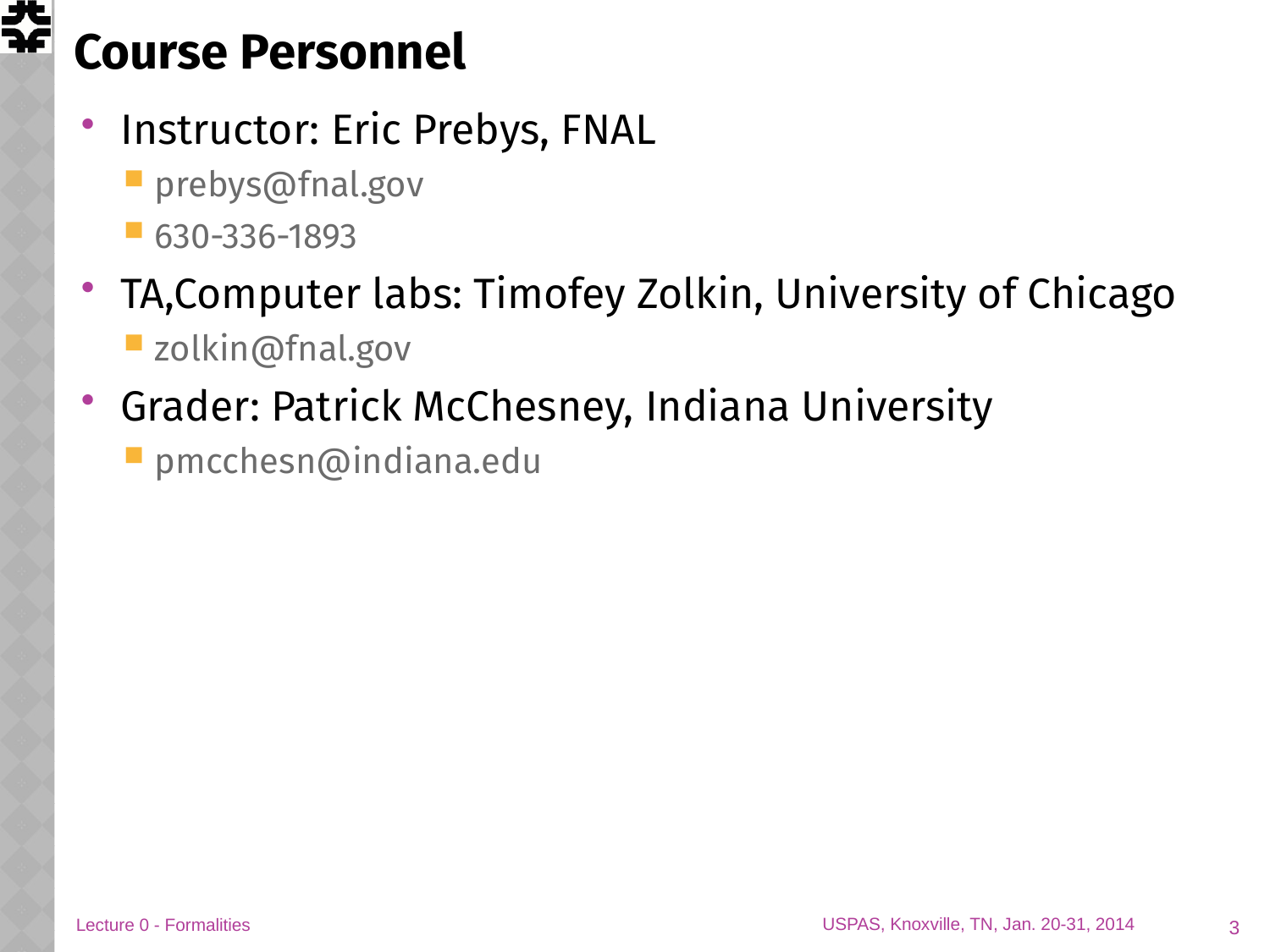

# Course Personnel
Instructor: Eric Prebys, FNAL
prebys@fnal.gov
630-336-1893
TA,Computer labs: Timofey Zolkin, University of Chicago
zolkin@fnal.gov
Grader: Patrick McChesney, Indiana University
pmcchesn@indiana.edu
3
Lecture 0 - Formalities
USPAS, Knoxville, TN, Jan. 20-31, 2014